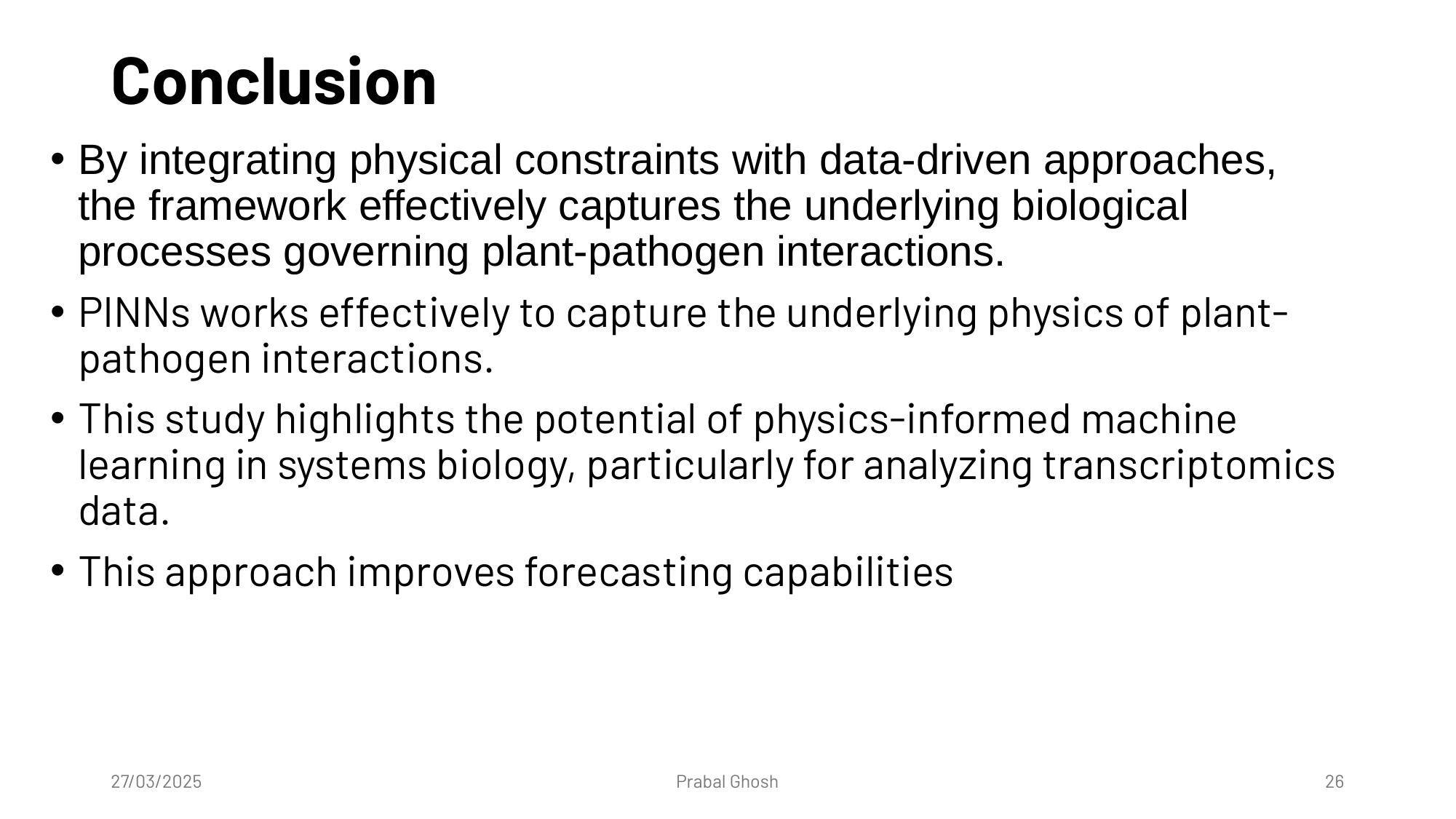

# Conclusion
By integrating physical constraints with data-driven approaches, the framework effectively captures the underlying biological processes governing plant-pathogen interactions.
PINNs works effectively to capture the underlying physics of plant-pathogen interactions.
This study highlights the potential of physics-informed machine learning in systems biology, particularly for analyzing transcriptomics data.
This approach improves forecasting capabilities
27/03/2025
Prabal Ghosh
26